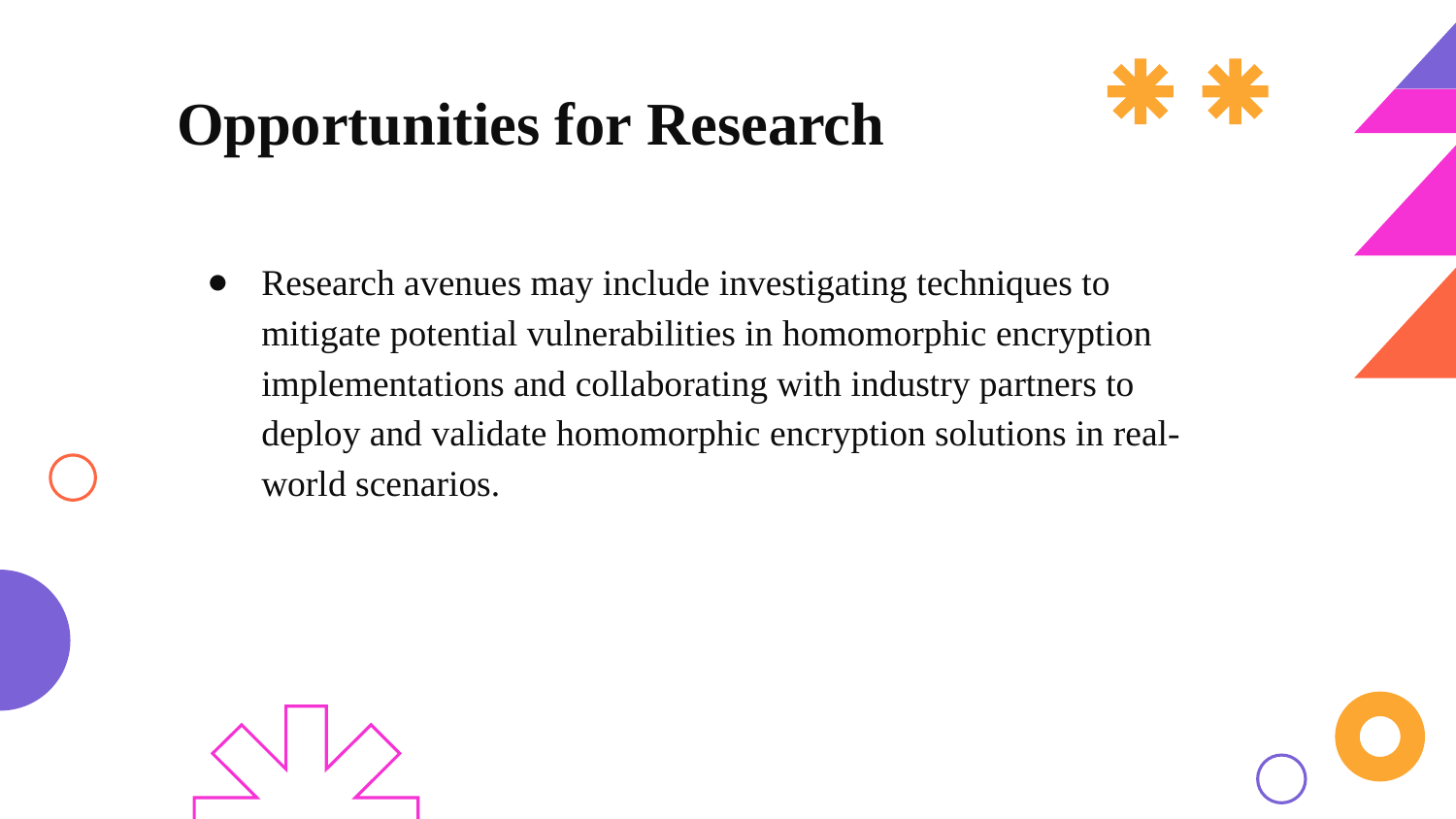

Opportunities for Research
Research avenues may include investigating techniques to mitigate potential vulnerabilities in homomorphic encryption implementations and collaborating with industry partners to deploy and validate homomorphic encryption solutions in real-world scenarios.